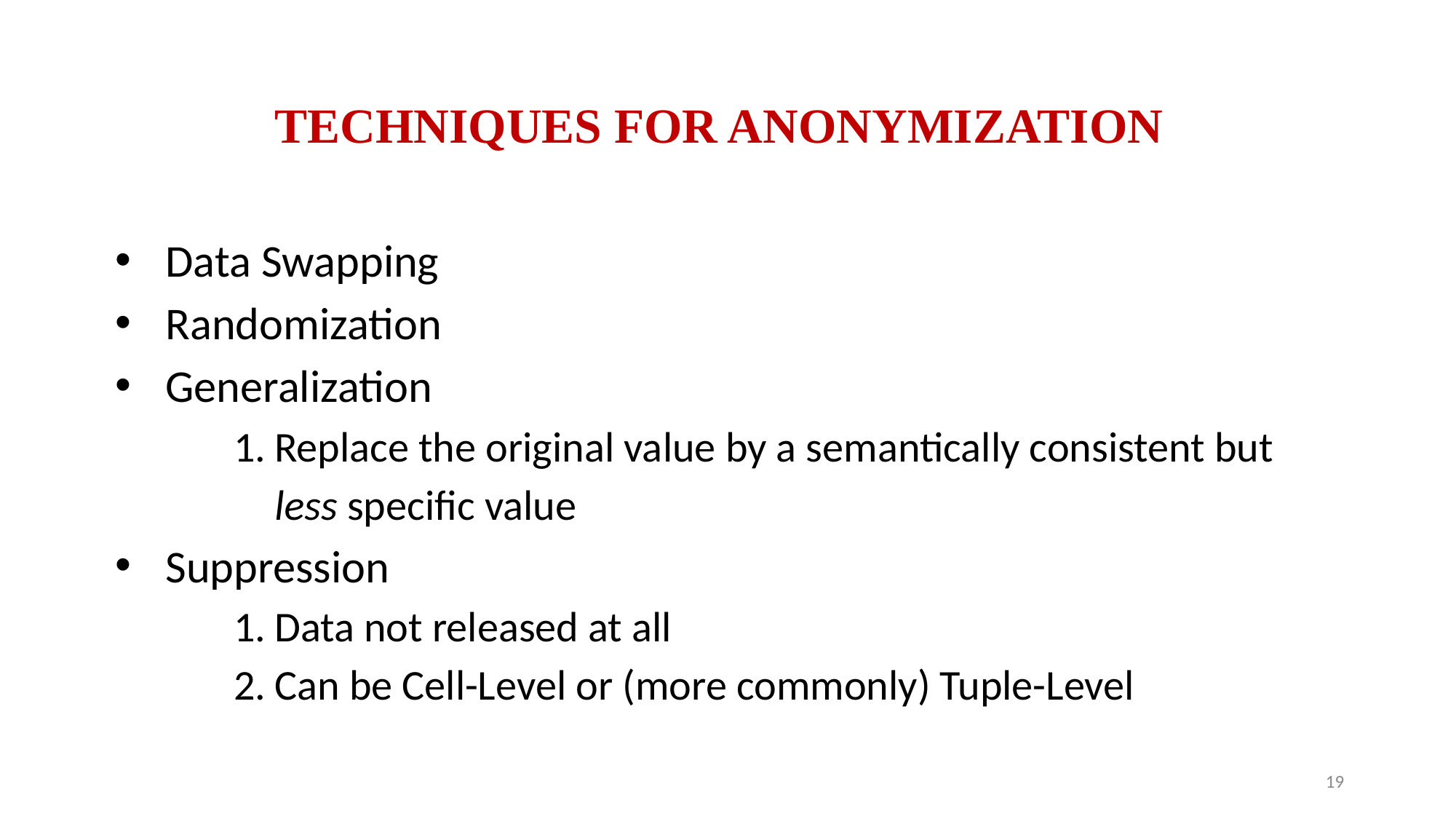

# TECHNIQUES FOR ANONYMIZATION

Data Swapping
Randomization
Generalization
Replace the original value by a semantically consistent but less specific value
Suppression
Data not released at all
Can be Cell-Level or (more commonly) Tuple-Level

19